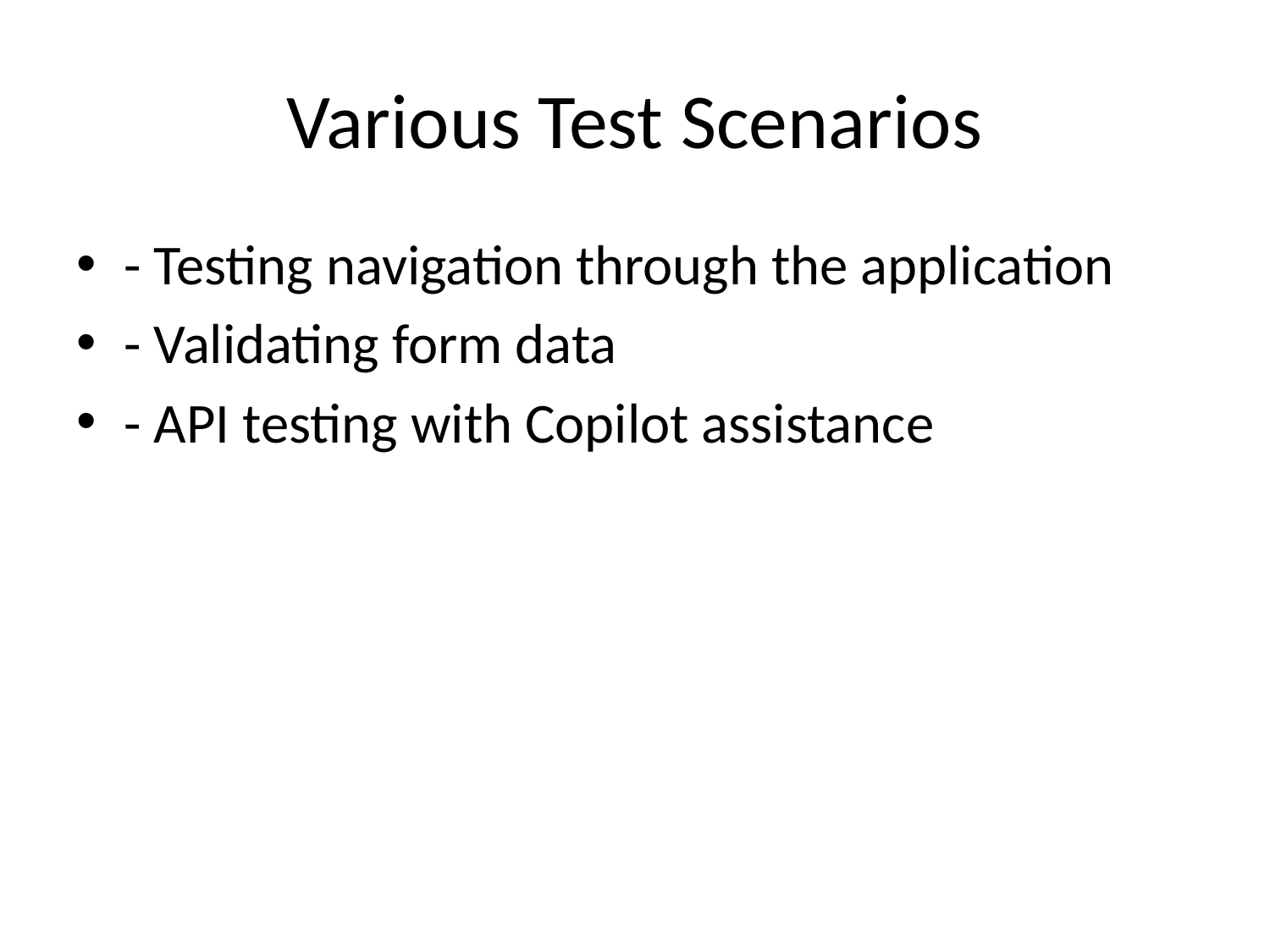

# Various Test Scenarios
- Testing navigation through the application
- Validating form data
- API testing with Copilot assistance